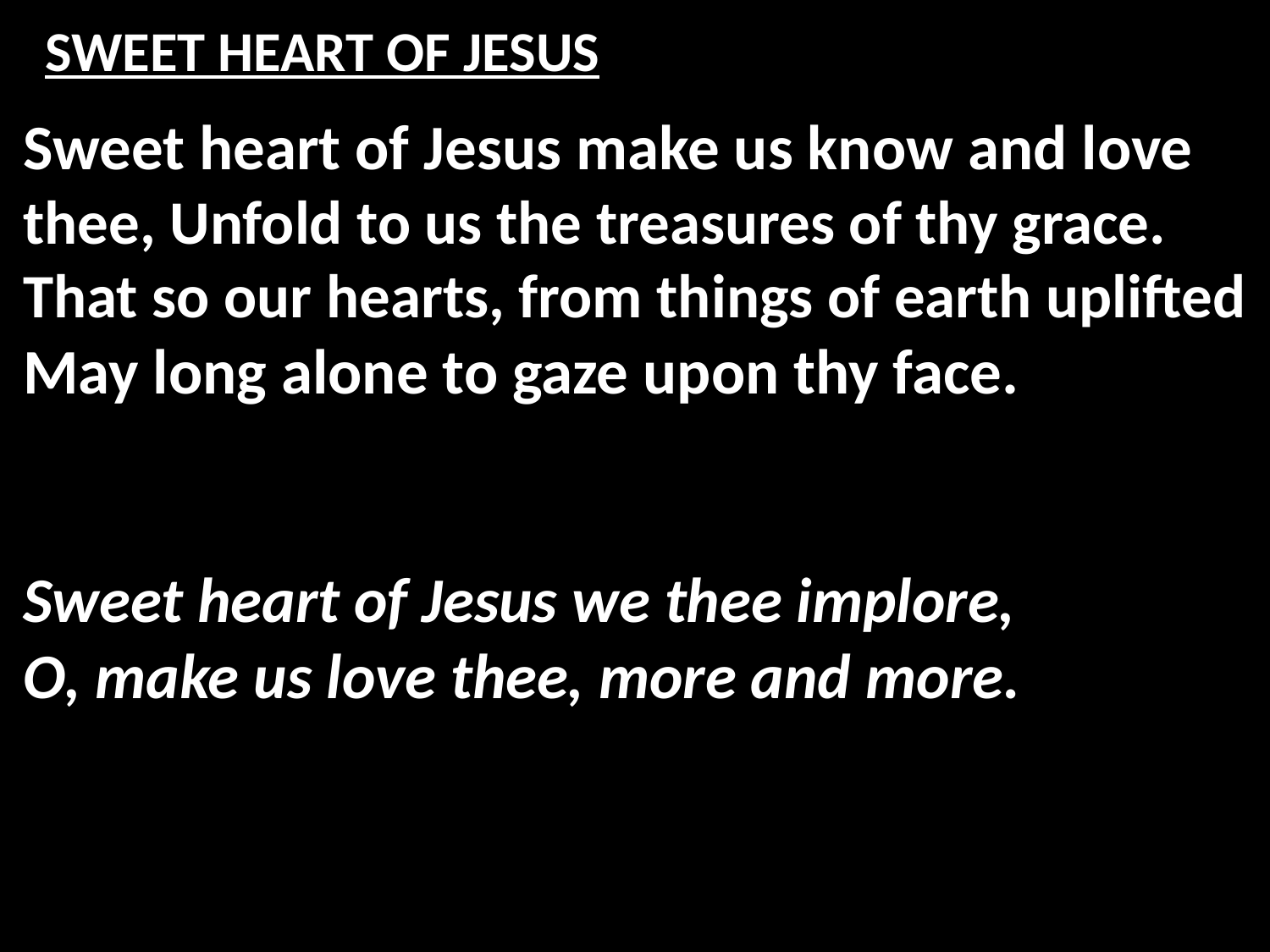

# SWEET HEART OF JESUS
Sweet heart of Jesus make us know and love thee, Unfold to us the treasures of thy grace.
That so our hearts, from things of earth uplifted
May long alone to gaze upon thy face.

Sweet heart of Jesus we thee implore,
O, make us love thee, more and more.